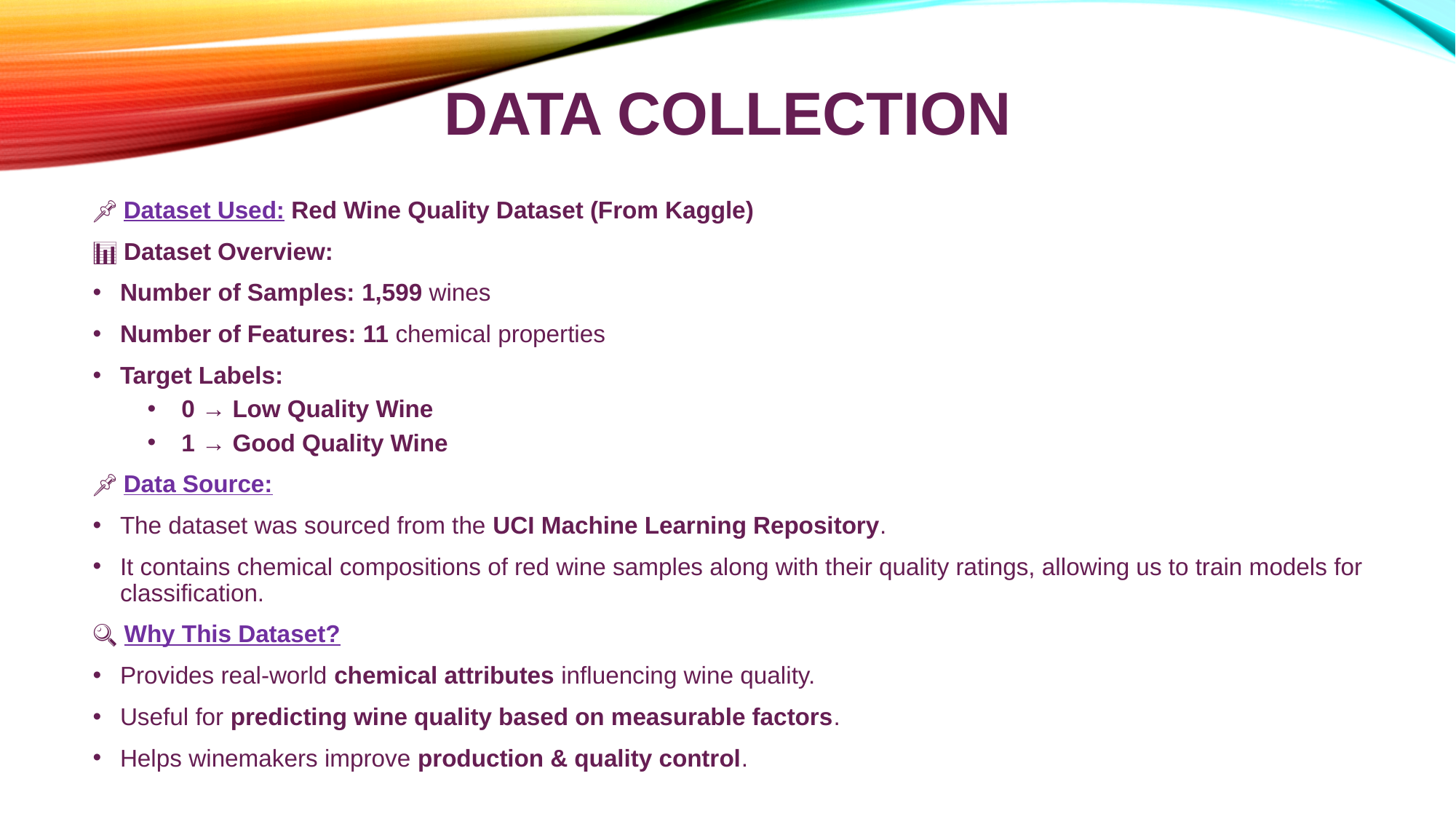

# DATA Collection
📌 Dataset Used: Red Wine Quality Dataset (From Kaggle)
📊 Dataset Overview:
Number of Samples: 1,599 wines
Number of Features: 11 chemical properties
Target Labels:
0 → Low Quality Wine
1 → Good Quality Wine
📌 Data Source:
The dataset was sourced from the UCI Machine Learning Repository.
It contains chemical compositions of red wine samples along with their quality ratings, allowing us to train models for classification.
🔍 Why This Dataset?
Provides real-world chemical attributes influencing wine quality.
Useful for predicting wine quality based on measurable factors.
Helps winemakers improve production & quality control.